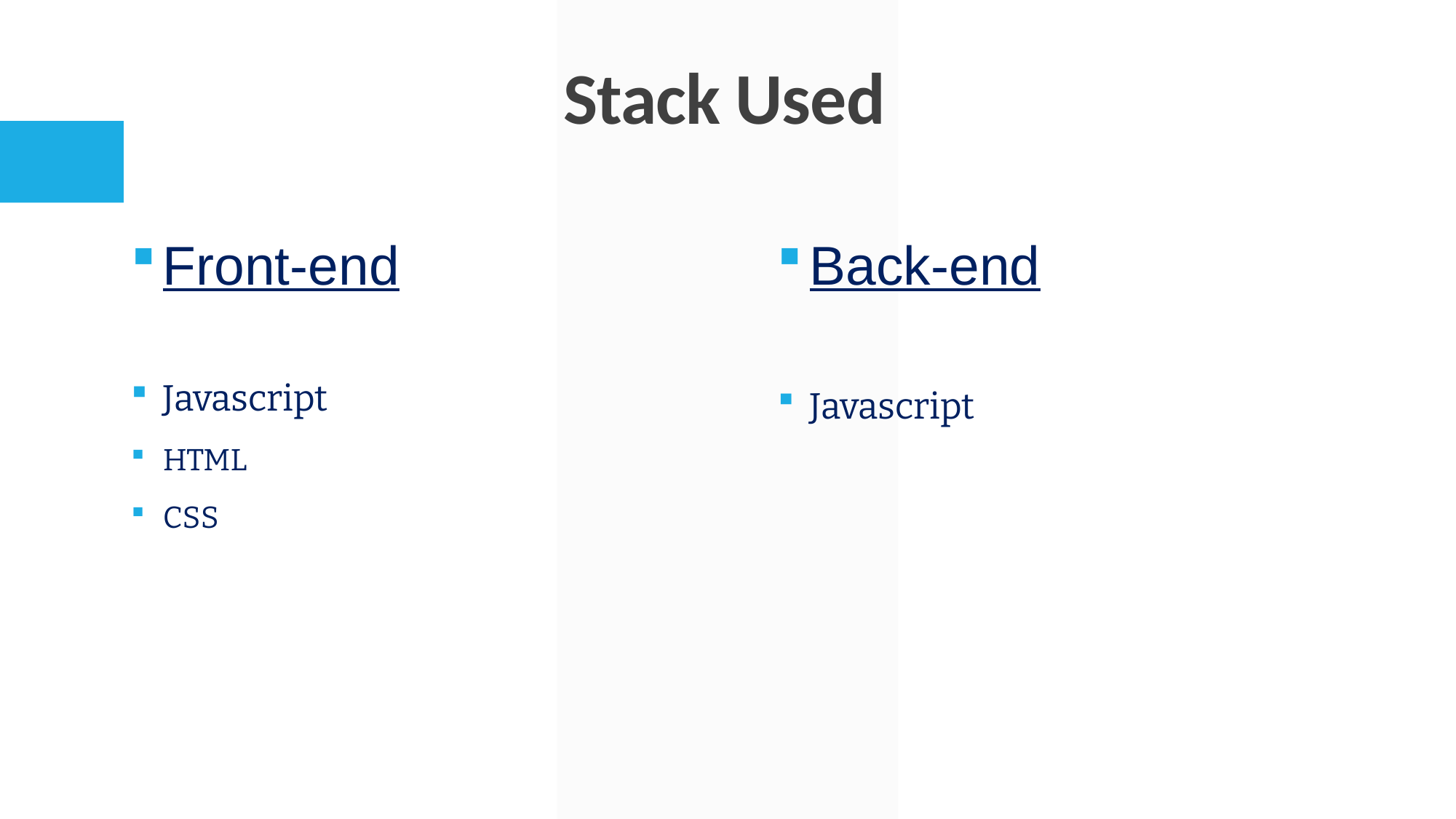

# Stack Used
Front-end

Javascript
HTML
CSS

Back-end

Javascript